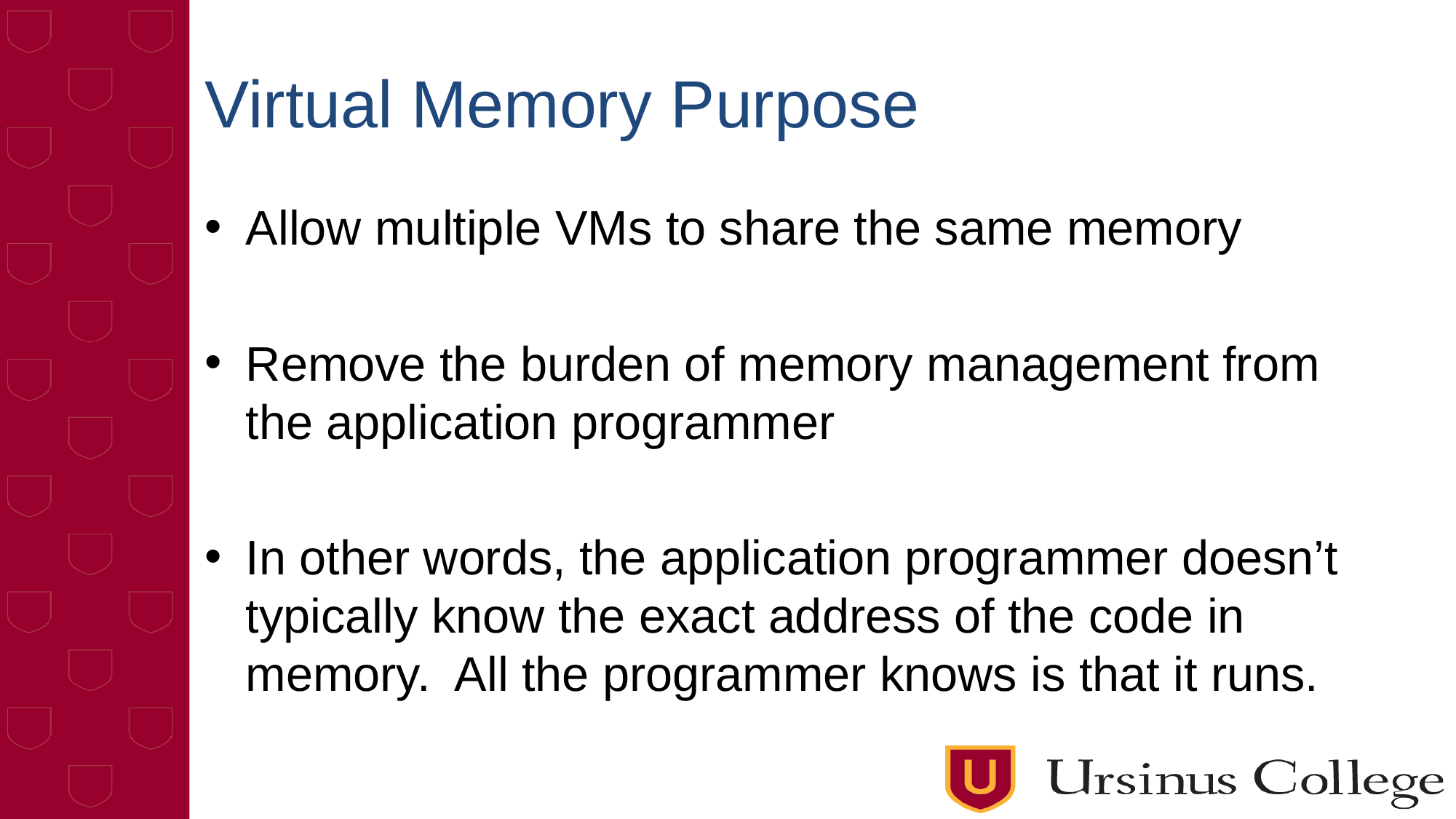

# Virtual Memory Purpose
Allow multiple VMs to share the same memory

Remove the burden of memory management from the application programmer

In other words, the application programmer doesn’t typically know the exact address of the code in memory.  All the programmer knows is that it runs.